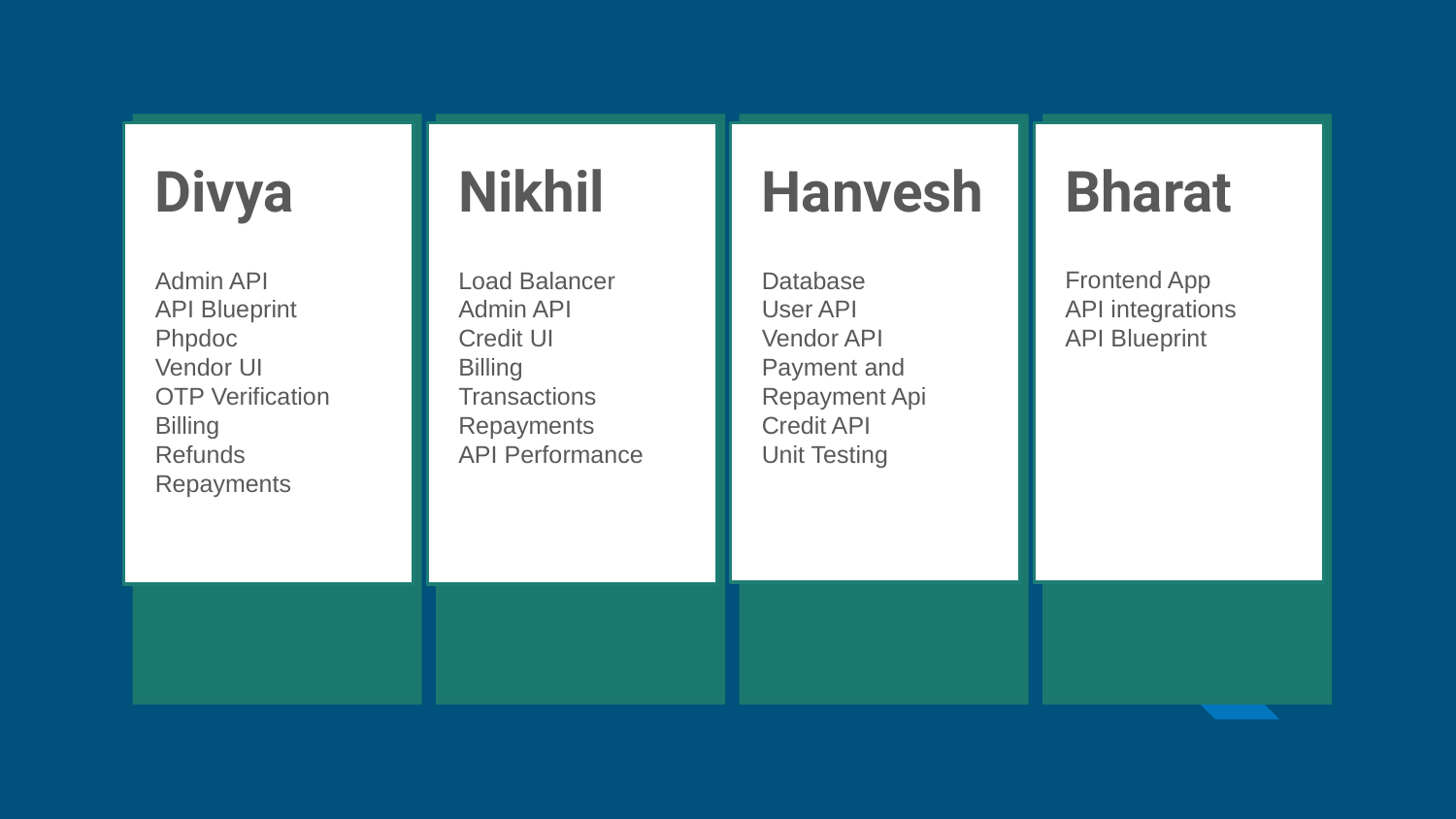

Divya
Admin API
API Blueprint
Phpdoc
Vendor UI
OTP Verification
Billing
Refunds Repayments

Nikhil
Load Balancer
Admin API
Credit UI
Billing
Transactions Repayments
API Performance

Hanvesh
Database
User API
Vendor API
Payment and Repayment Api
Credit API
Unit Testing

Bharat
Frontend App
API integrations
API Blueprint